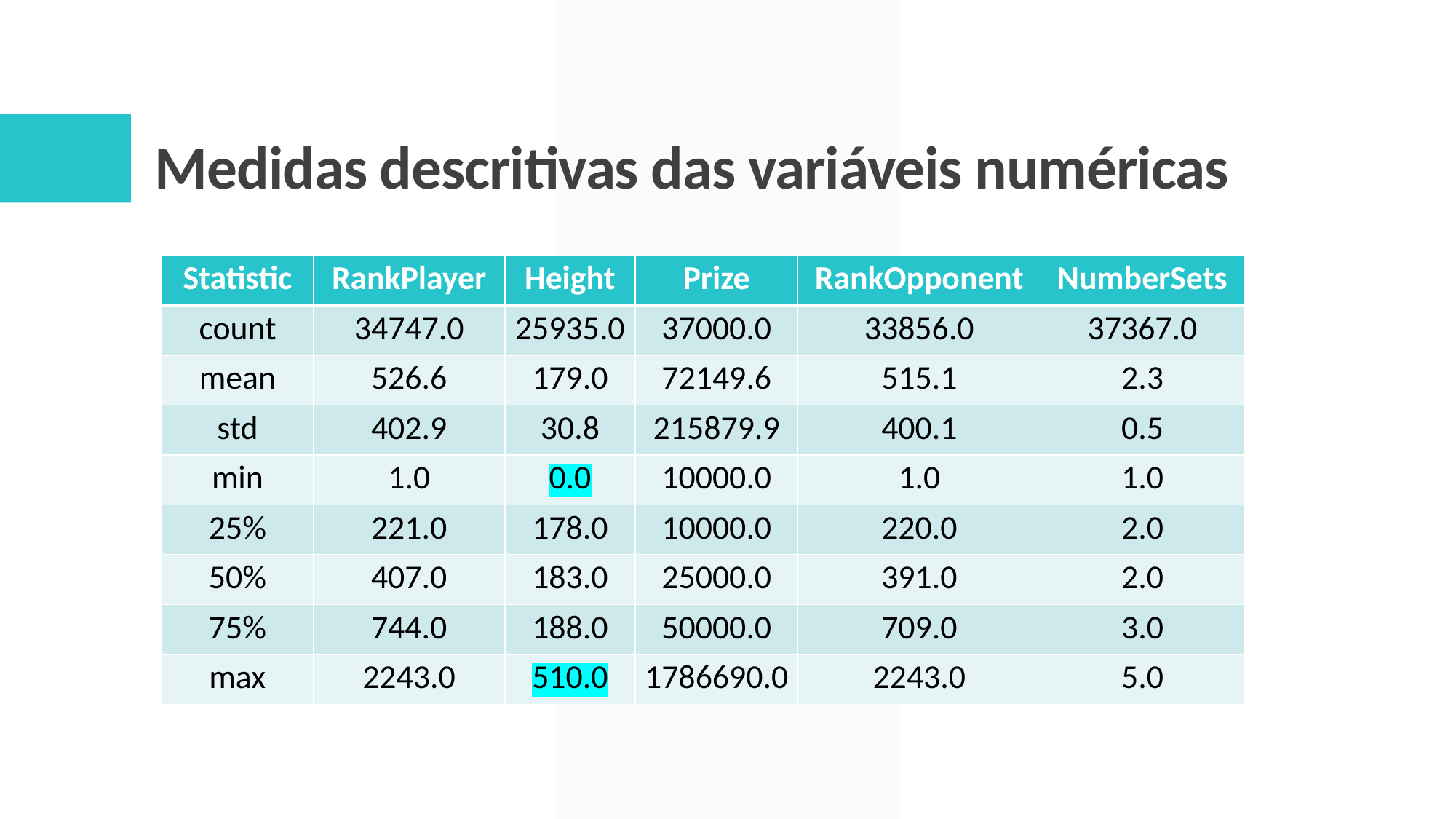

# Medidas descritivas das variáveis numéricas
| Statistic | RankPlayer | Height | Prize | RankOpponent | NumberSets |
| --- | --- | --- | --- | --- | --- |
| count | 34747.0 | 25935.0 | 37000.0 | 33856.0 | 37367.0 |
| mean | 526.6 | 179.0 | 72149.6 | 515.1 | 2.3 |
| std | 402.9 | 30.8 | 215879.9 | 400.1 | 0.5 |
| min | 1.0 | 0.0 | 10000.0 | 1.0 | 1.0 |
| 25% | 221.0 | 178.0 | 10000.0 | 220.0 | 2.0 |
| 50% | 407.0 | 183.0 | 25000.0 | 391.0 | 2.0 |
| 75% | 744.0 | 188.0 | 50000.0 | 709.0 | 3.0 |
| max | 2243.0 | 510.0 | 1786690.0 | 2243.0 | 5.0 |